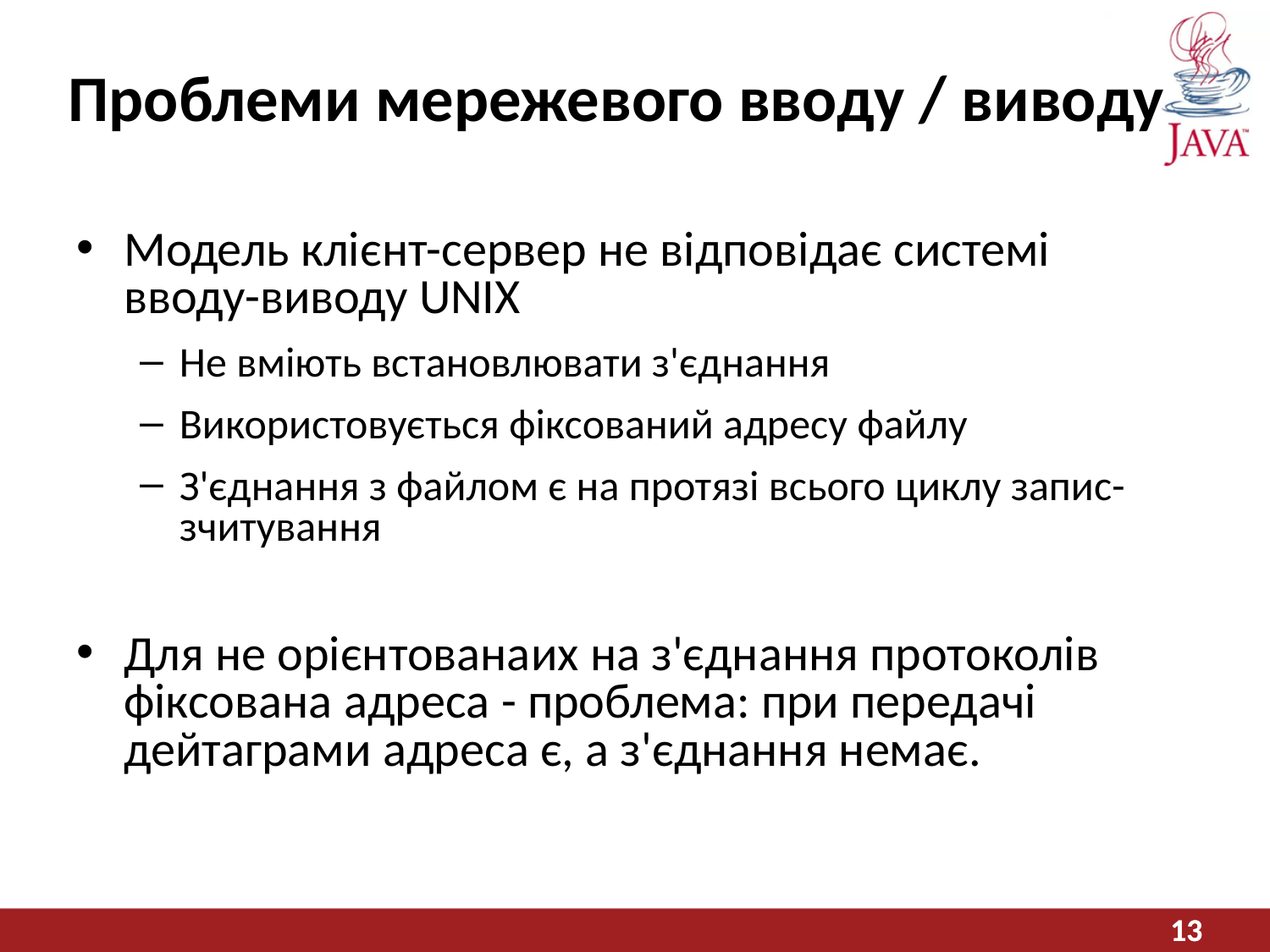

# Проблеми мережевого вводу / виводу
Модель клієнт-сервер не відповідає системі вводу-виводу UNIX
Не вміють встановлювати з'єднання
Використовується фіксований адресу файлу
З'єднання з файлом є на протязі всього циклу запис-зчитування

Для не орієнтованаих на з'єднання протоколів фіксована адреса - проблема: при передачі дейтаграми адреса є, а з'єднання немає.